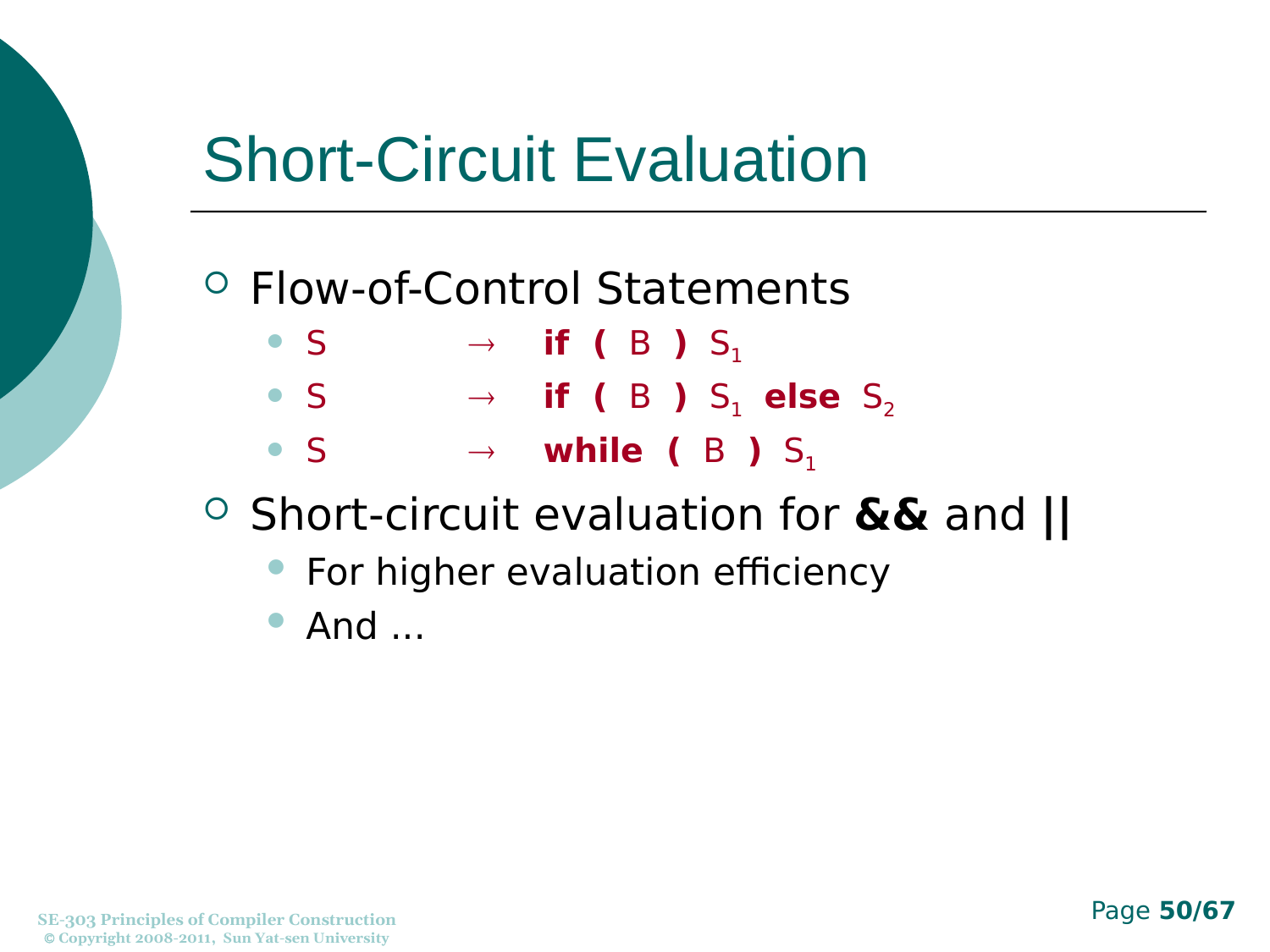

# Short-Circuit Evaluation
Flow-of-Control Statements
S	→	if  (  B  )  S1
S	→	if  (  B  )  S1  else  S2
S	→	while  (  B  )  S1
Short-circuit evaluation for && and ||
For higher evaluation efficiency
And ...
SE-303 Principles of Compiler Construction
© Copyright 2008-2011,  Sun Yat-sen University